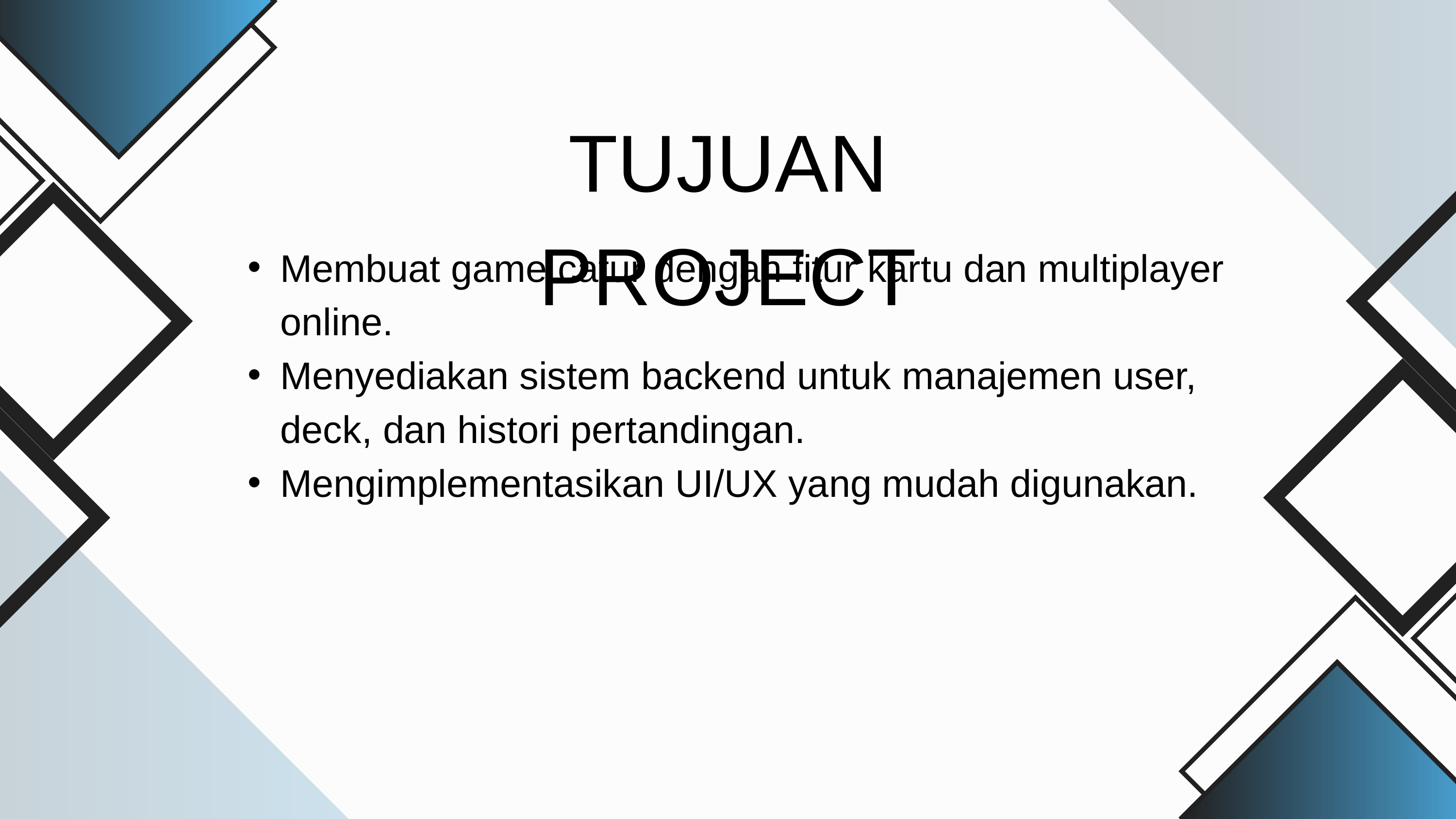

TUJUAN PROJECT

Membuat game catur dengan fitur kartu dan multiplayer online.
Menyediakan sistem backend untuk manajemen user, deck, dan histori pertandingan.
Mengimplementasikan UI/UX yang mudah digunakan.